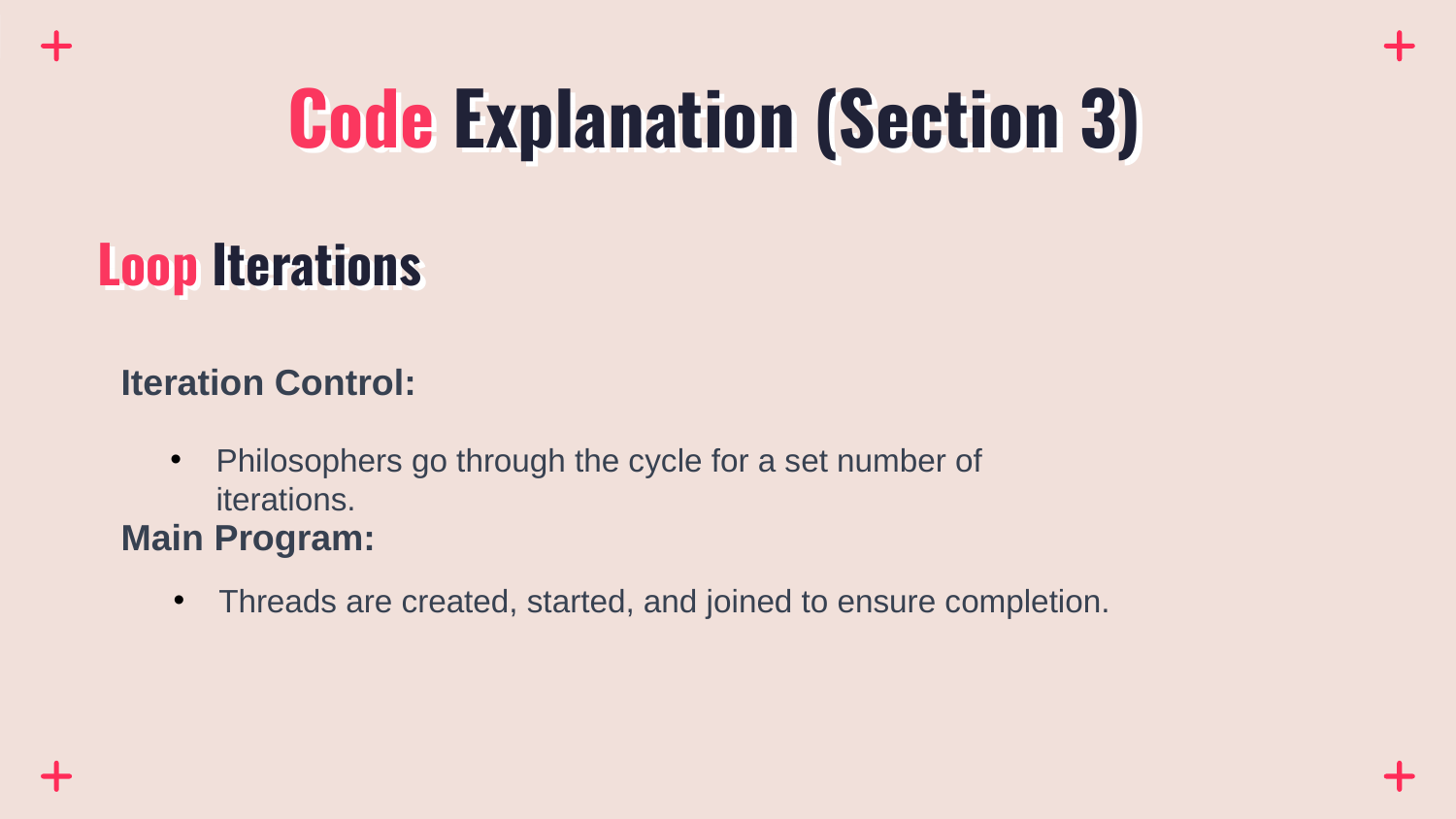

# Code Explanation (Section 3)
Loop Iterations
Iteration Control:

Philosophers go through the cycle for a set number of iterations.

Main Program:
Threads are created, started, and joined to ensure completion.